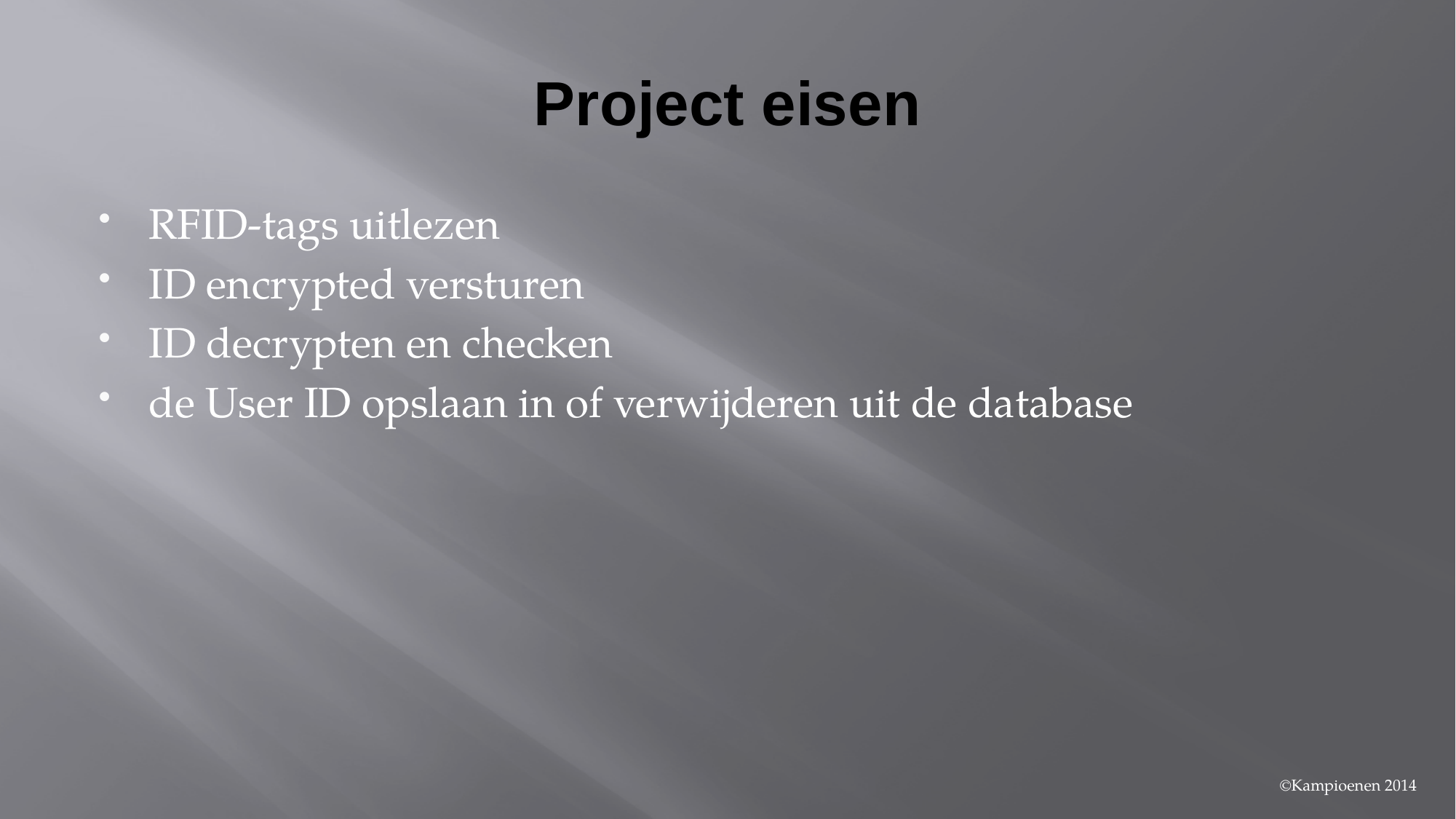

# Project eisen
RFID-tags uitlezen
ID encrypted versturen
ID decrypten en checken
de User ID opslaan in of verwijderen uit de database

©Kampioenen 2014